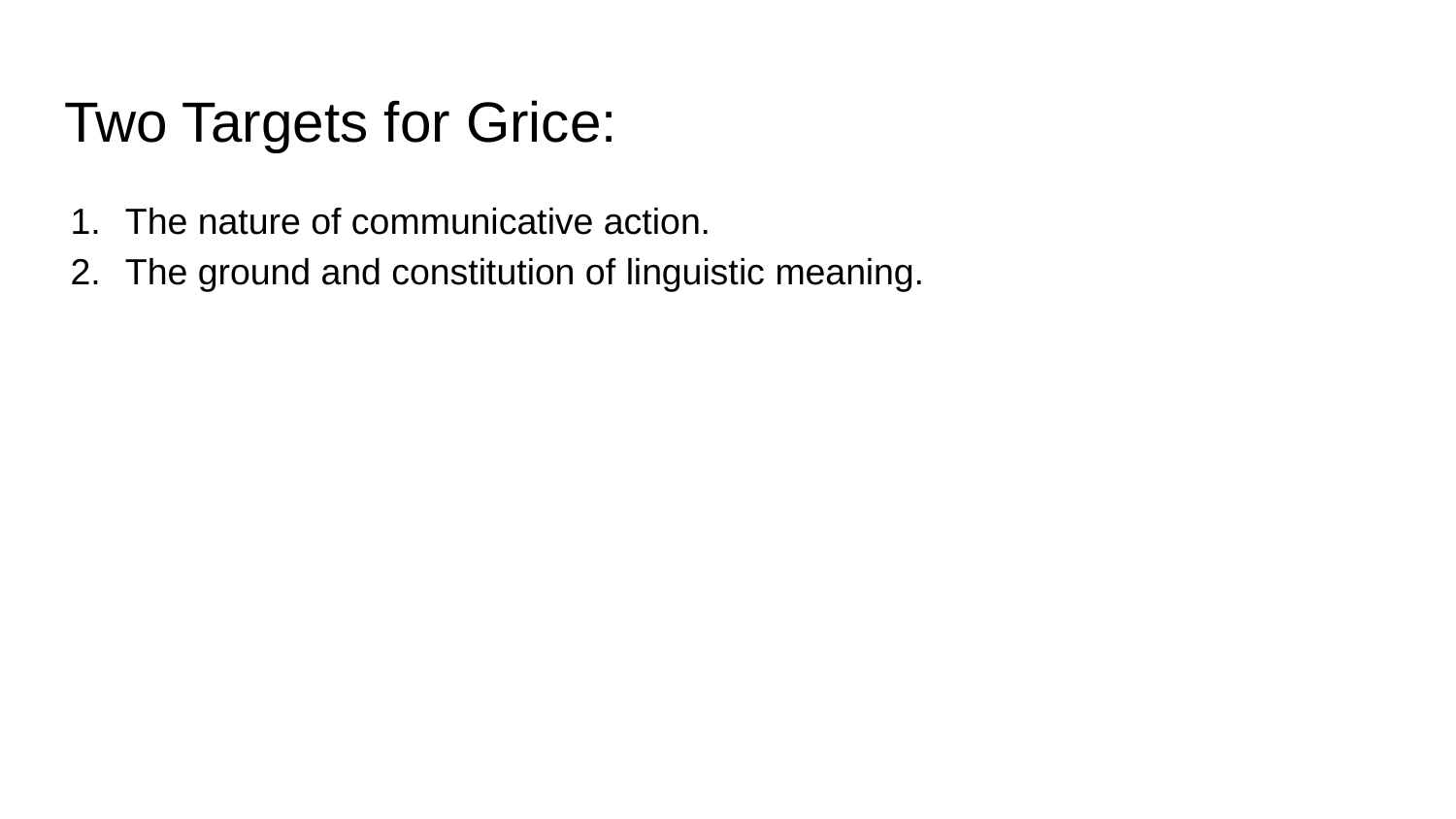

# Two Targets for Grice:
The nature of communicative action.
The ground and constitution of linguistic meaning.